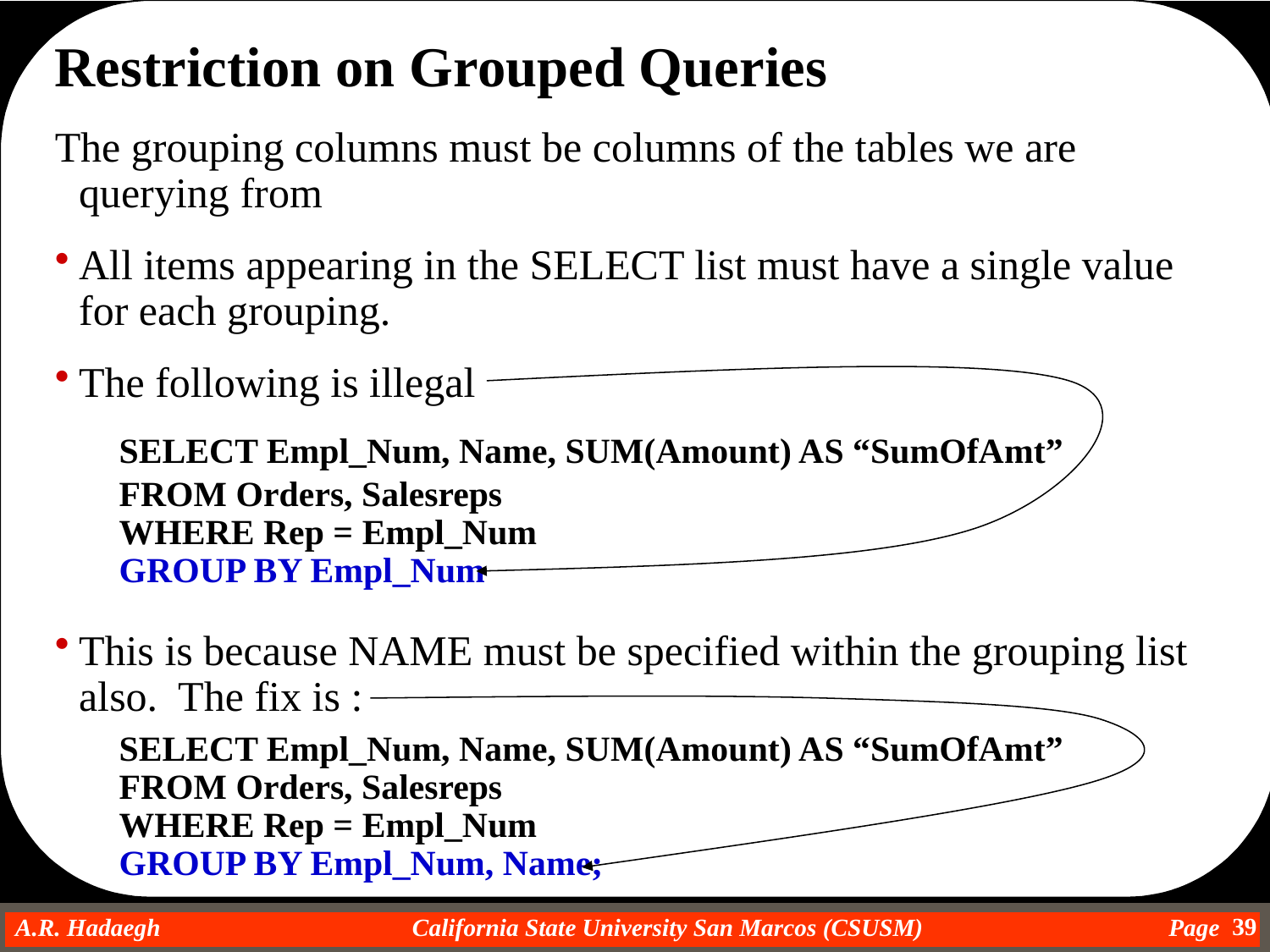

Restriction on Grouped Queries
The grouping columns must be columns of the tables we are querying from
All items appearing in the SELECT list must have a single value for each grouping.
The following is illegal
SELECT Empl_Num, Name, SUM(Amount) AS “SumOfAmt”
FROM Orders, Salesreps
WHERE Rep = Empl_Num
GROUP BY Empl_Num

This is because NAME must be specified within the grouping list also.  The fix is :
SELECT Empl_Num, Name, SUM(Amount) AS “SumOfAmt”
FROM Orders, Salesreps
WHERE Rep = Empl_Num
GROUP BY Empl_Num, Name;

39